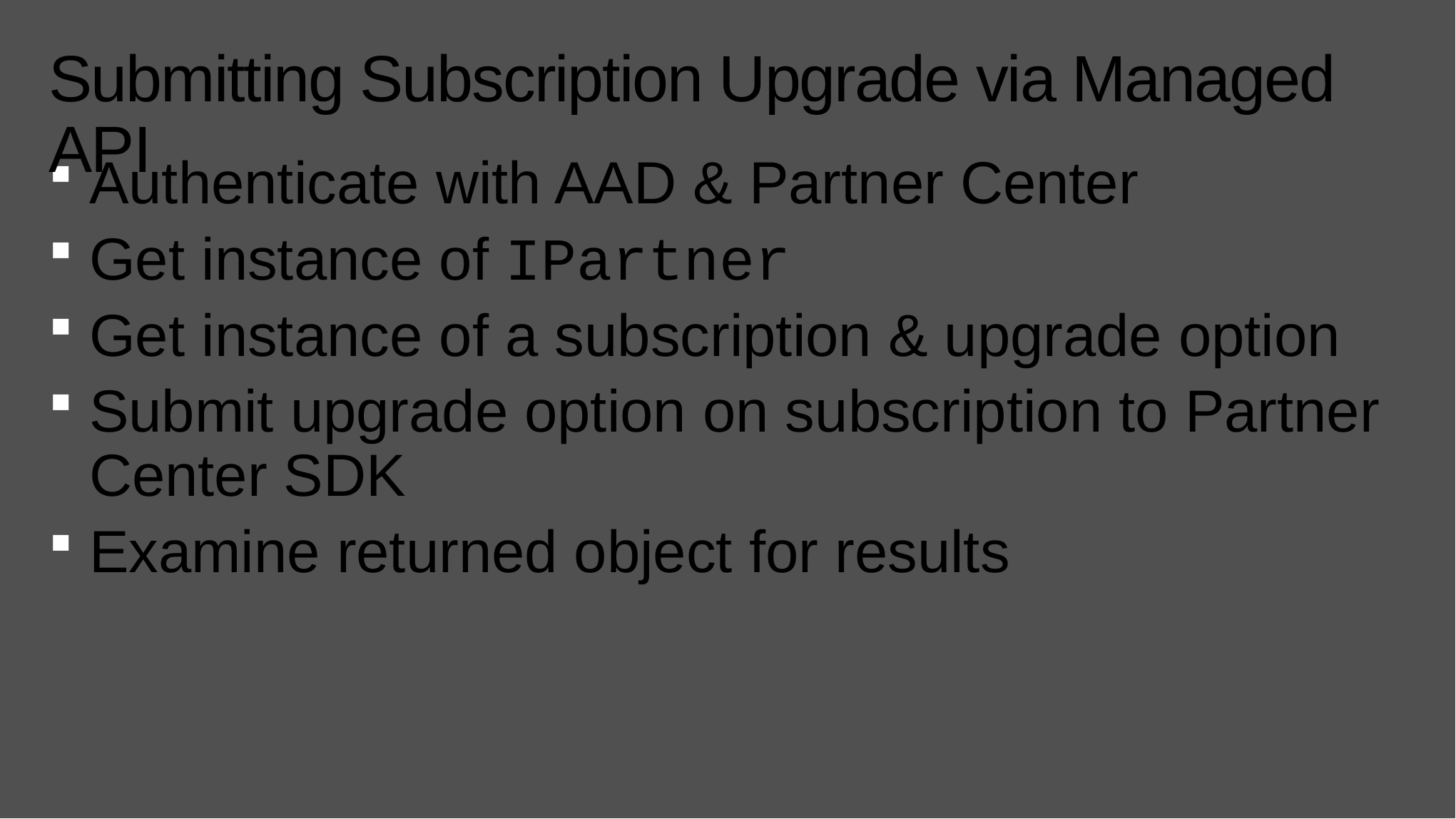

# Submitting Subscription Upgrade via Managed API
Authenticate with AAD & Partner Center
Get instance of IPartner
Get instance of a subscription & upgrade option
Submit upgrade option on subscription to Partner Center SDK
Examine returned object for results